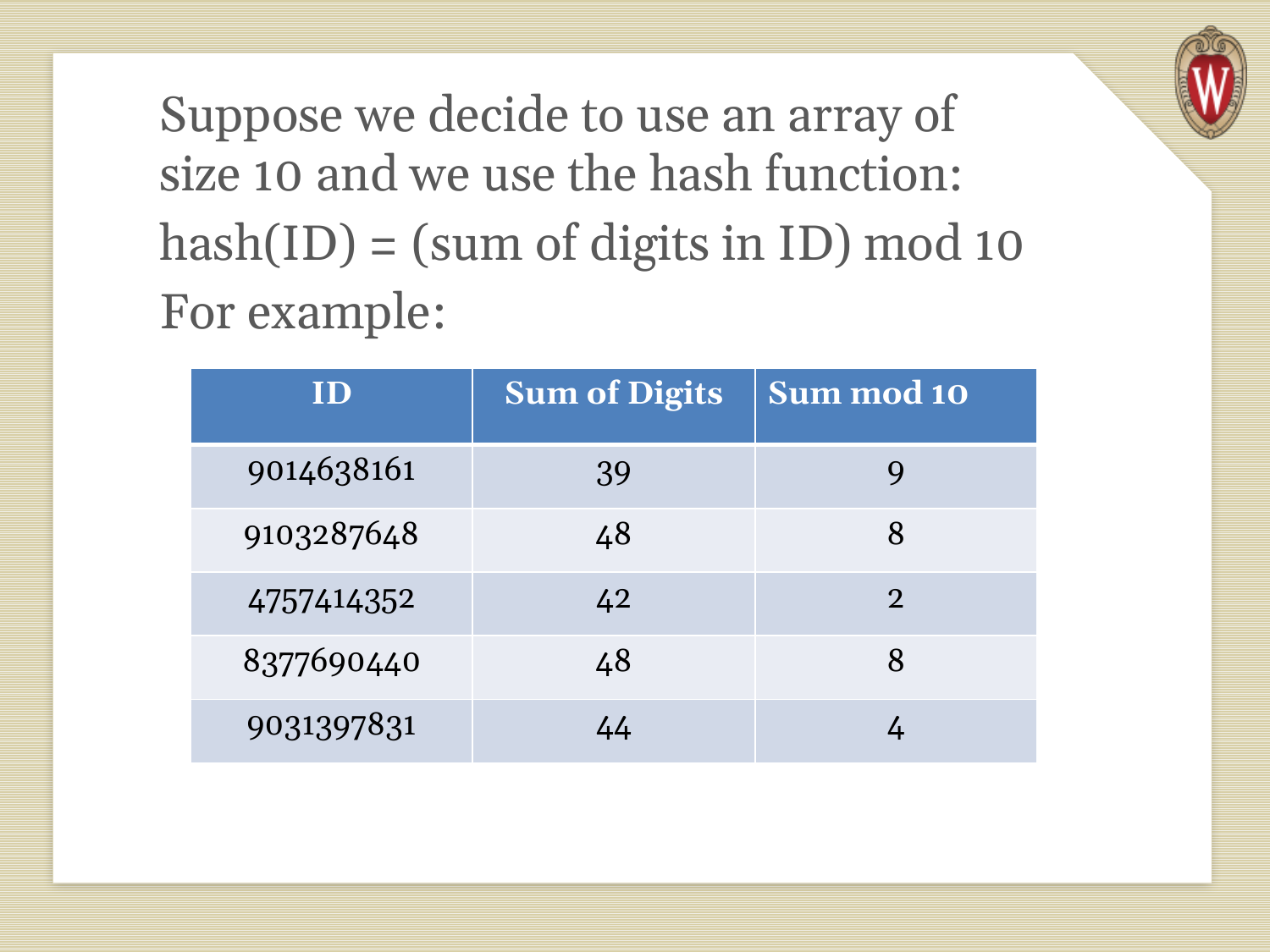

Suppose we decide to use an array of size 10 and we use the hash function:
hash(ID) = (sum of digits in ID) mod 10
For example:

| ID | Sum of Digits | Sum mod 10 |
| --- | --- | --- |
| 9014638161 | 39 | 9 |
| 9103287648 | 48 | 8 |
| 4757414352 | 42 | 2 |
| 8377690440 | 48 | 8 |
| 9031397831 | 44 | 4 |